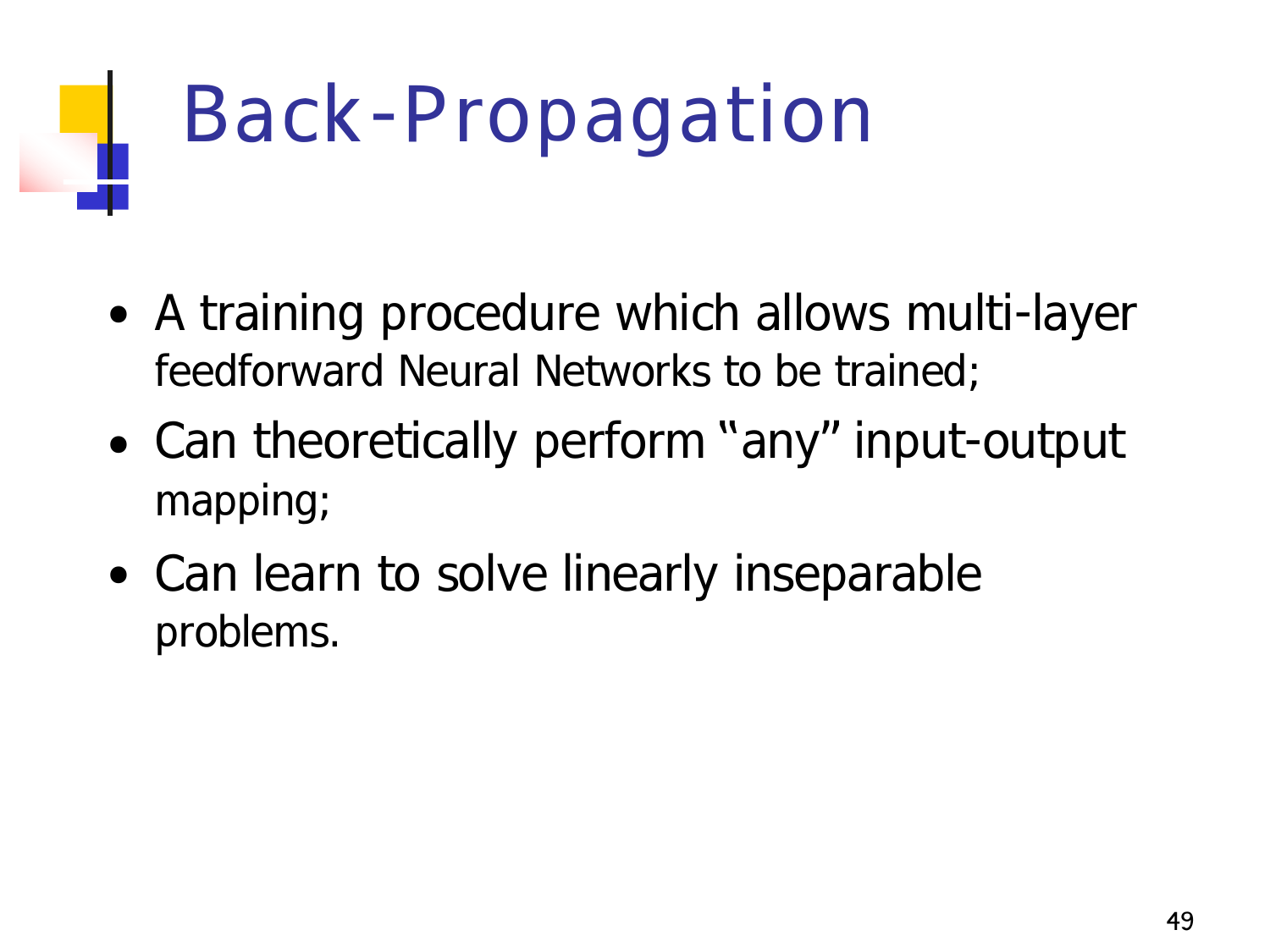

Back-Propagation

•
A training procedure which allows multi-layer
feedforward Neural Networks to be trained;
Can theoretically perform “any” input-output
mapping;
•
•
Can learn to
problems.
solve
linearly
inseparable
49